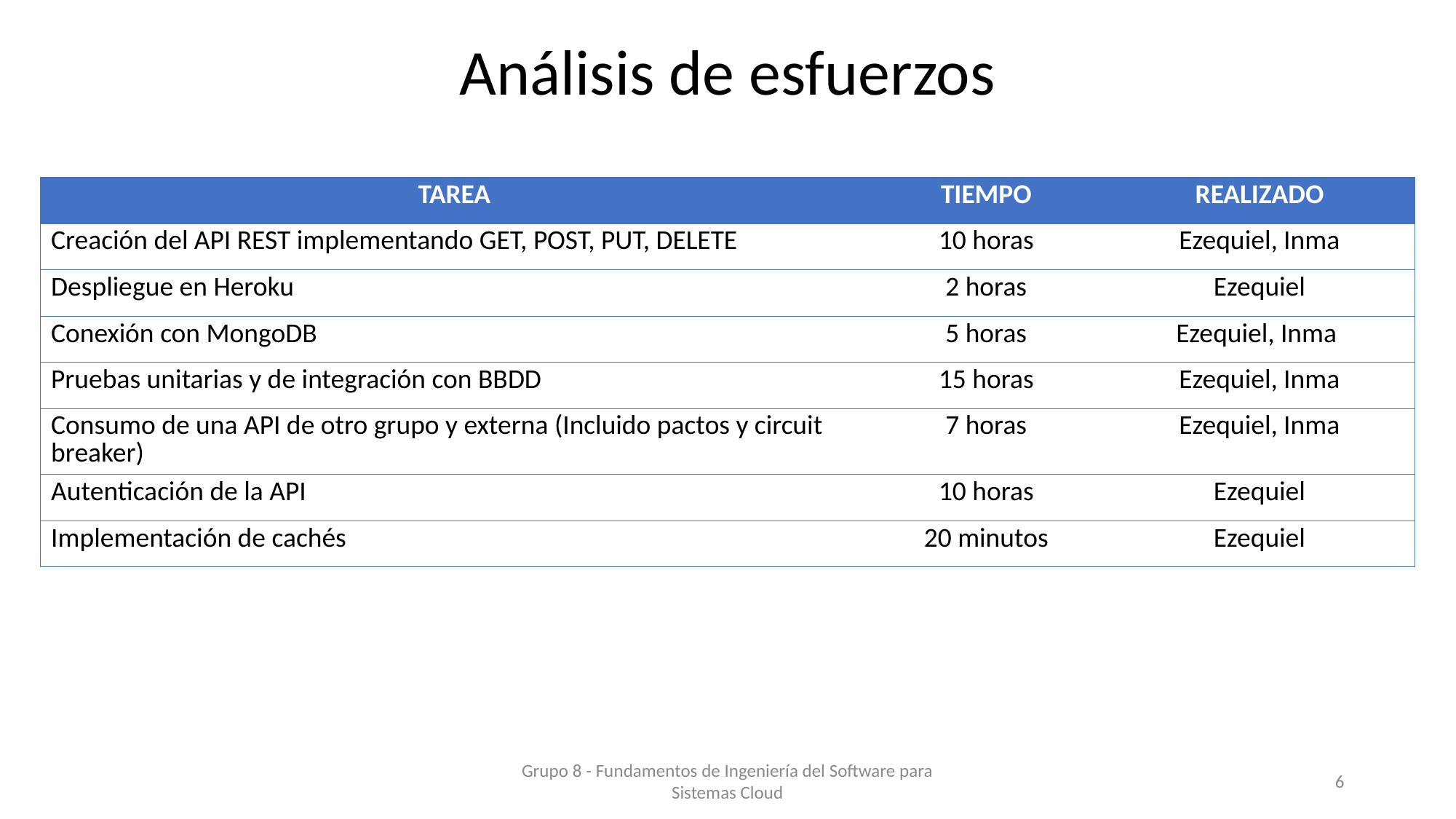

# Análisis de esfuerzos
| TAREA | TIEMPO | REALIZADO |
| --- | --- | --- |
| Creación del API REST implementando GET, POST, PUT, DELETE | 10 horas | Ezequiel, Inma |
| Despliegue en Heroku | 2 horas | Ezequiel |
| Conexión con MongoDB | 5 horas | Ezequiel, Inma |
| Pruebas unitarias y de integración con BBDD | 15 horas | Ezequiel, Inma |
| Consumo de una API de otro grupo y externa (Incluido pactos y circuit breaker) | 7 horas | Ezequiel, Inma |
| Autenticación de la API | 10 horas | Ezequiel |
| Implementación de cachés | 20 minutos | Ezequiel |
Grupo 8 - Fundamentos de Ingeniería del Software para Sistemas Cloud
6